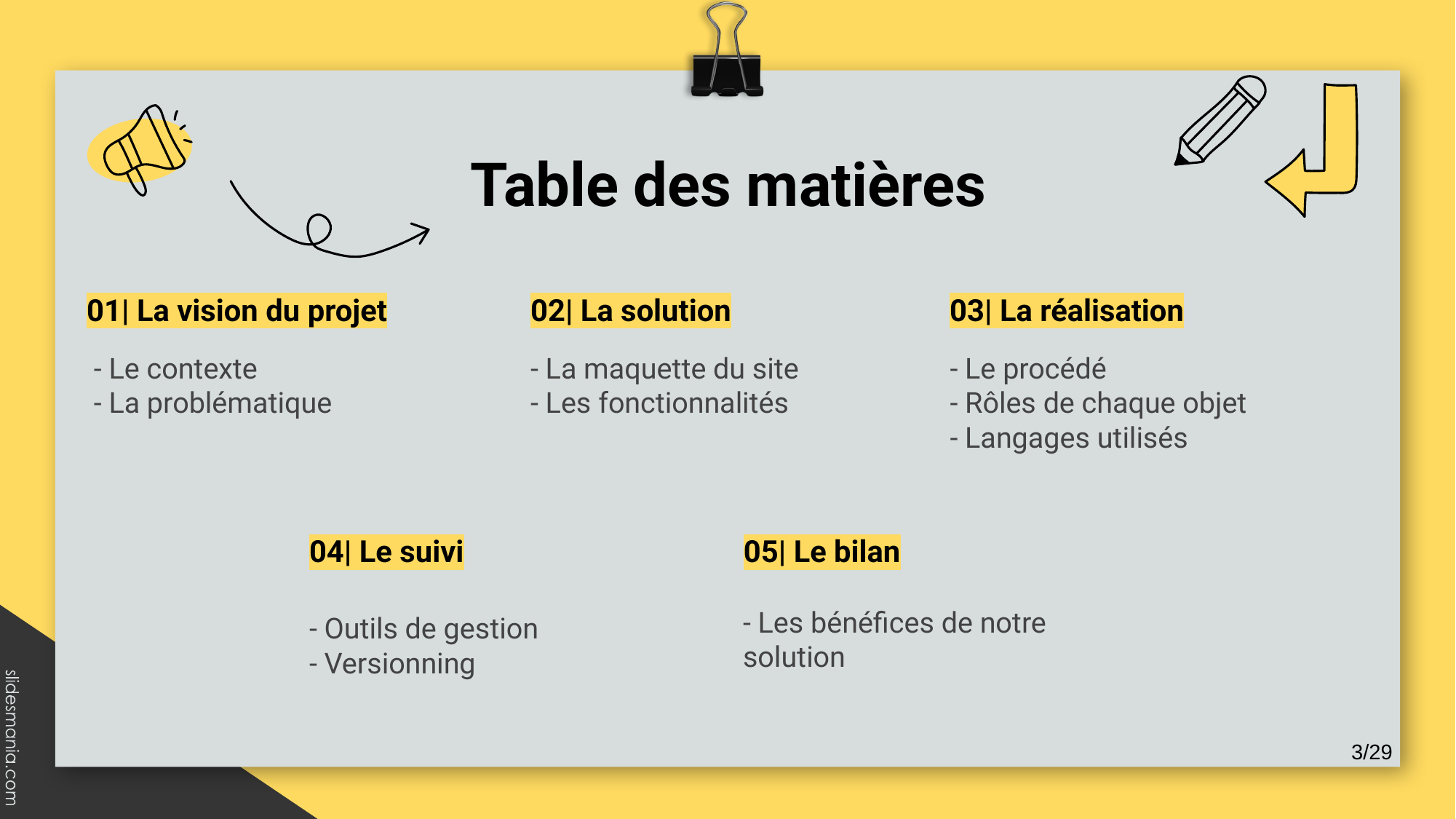

# Table des matières

01| La vision du projet
02| La solution
03| La réalisation
- Le procédé
- Rôles de chaque objet
- Langages utilisés
- Le contexte
- La problématique
- La maquette du site
- Les fonctionnalités
04| Le suivi
05| Le bilan

- Les bénéfices de notre solution
- Outils de gestion
- Versionning
3/29